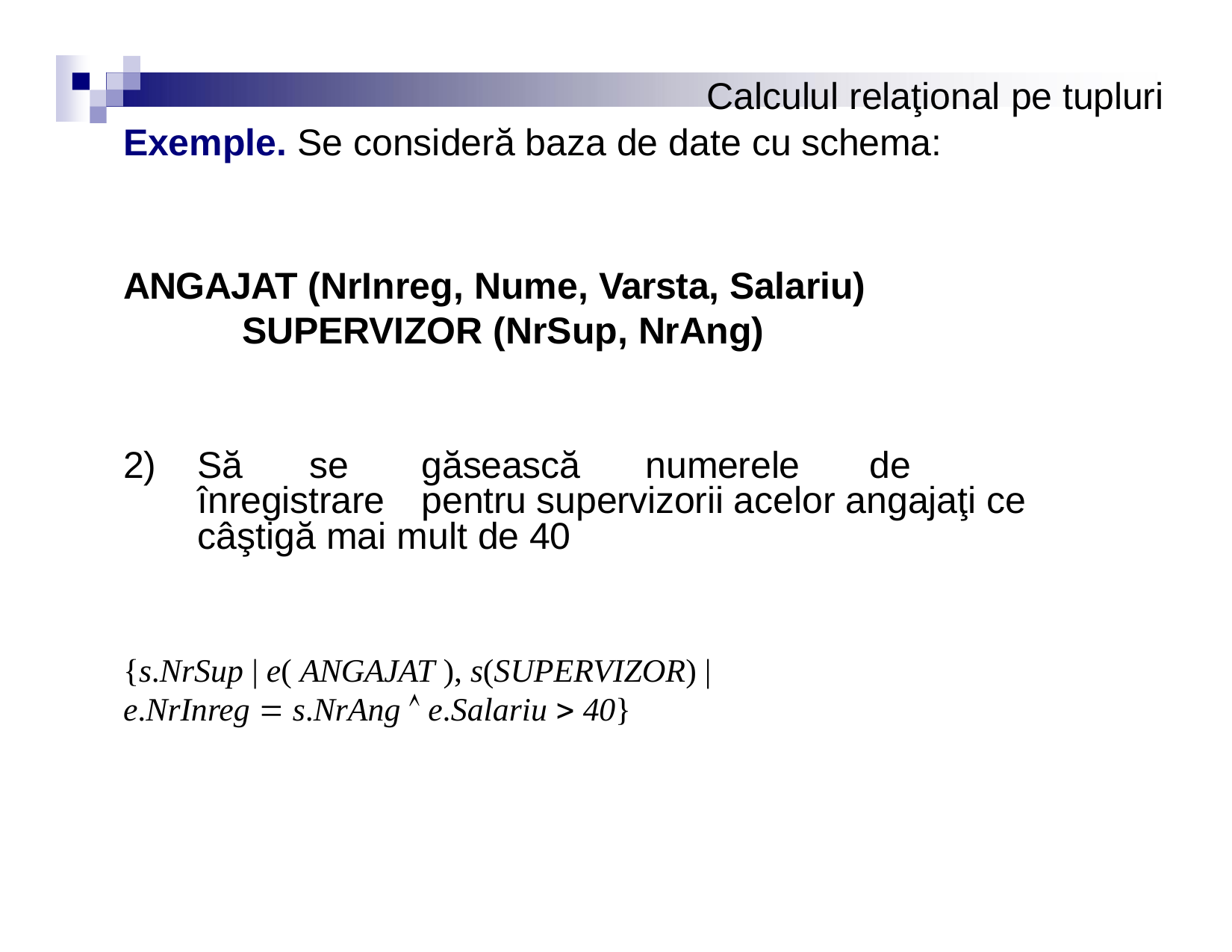

# Calculul relaţional pe tupluri
Exemple. Se consideră baza de date cu schema:

ANGAJAT (NrInreg, Nume, Varsta, Salariu) SUPERVIZOR (NrSup, NrAng)

2)	Să	se	găsească	numerele	de	înregistrare	pentru supervizorii acelor angajaţi ce câştigă mai mult de 40

{s.NrSup | e( ANGAJAT ), s(SUPERVIZOR) |
e.NrInreg = s.NrAng ∧ e.Salariu > 40}